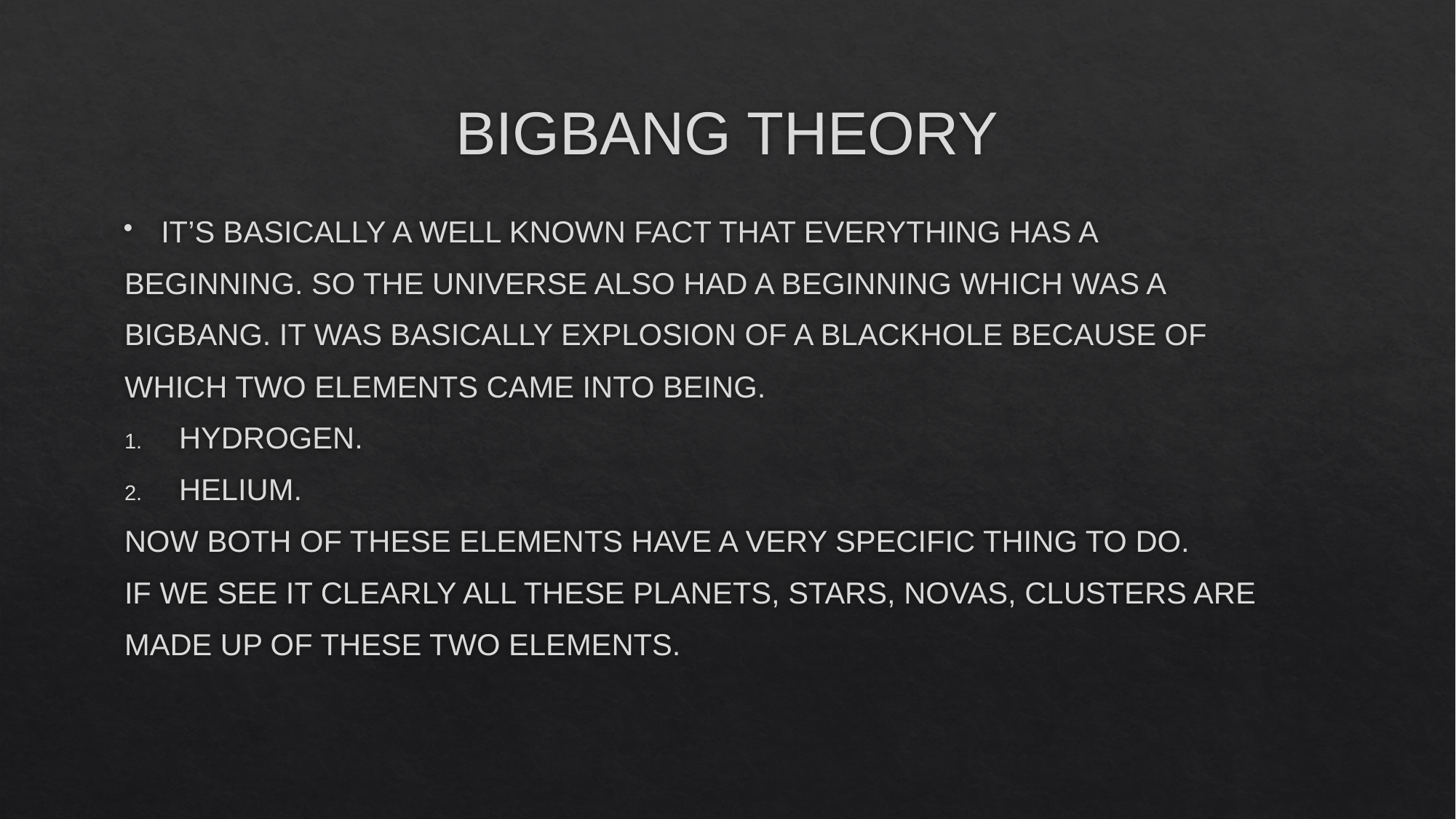

# BIGBANG THEORY
IT’S BASICALLY A WELL KNOWN FACT THAT EVERYTHING HAS A
BEGINNING. SO THE UNIVERSE ALSO HAD A BEGINNING WHICH WAS A
BIGBANG. IT WAS BASICALLY EXPLOSION OF A BLACKHOLE BECAUSE OF
WHICH TWO ELEMENTS CAME INTO BEING.
HYDROGEN.
HELIUM.
NOW BOTH OF THESE ELEMENTS HAVE A VERY SPECIFIC THING TO DO.
IF WE SEE IT CLEARLY ALL THESE PLANETS, STARS, NOVAS, CLUSTERS ARE
MADE UP OF THESE TWO ELEMENTS.